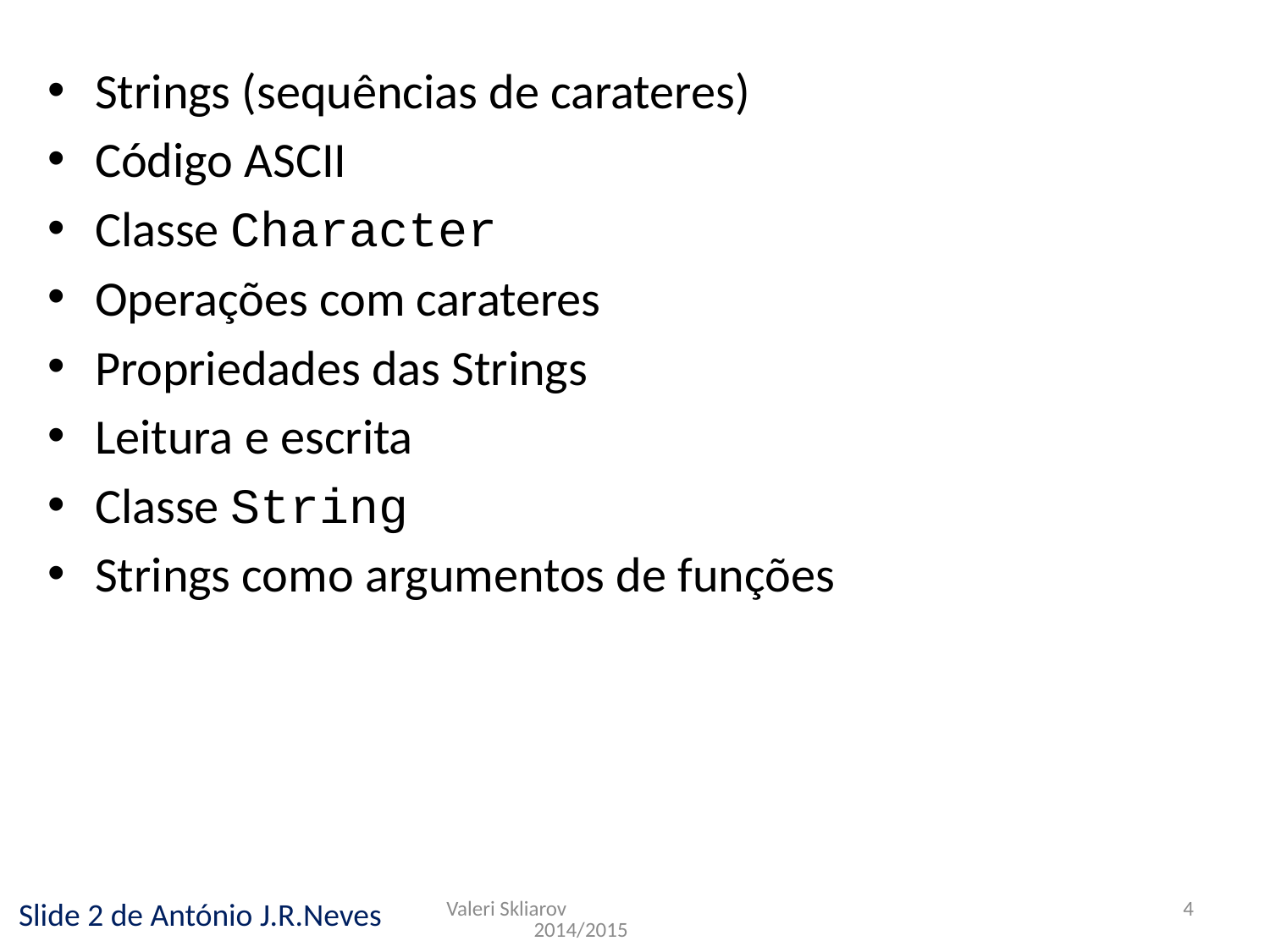

Strings (sequências de carateres)
Código ASCII
Classe Character
Operações com carateres
Propriedades das Strings
Leitura e escrita
Classe String
Strings como argumentos de funções

Valeri Skliarov                                                                      2014/2015
4
Slide 2 de António J.R.Neves